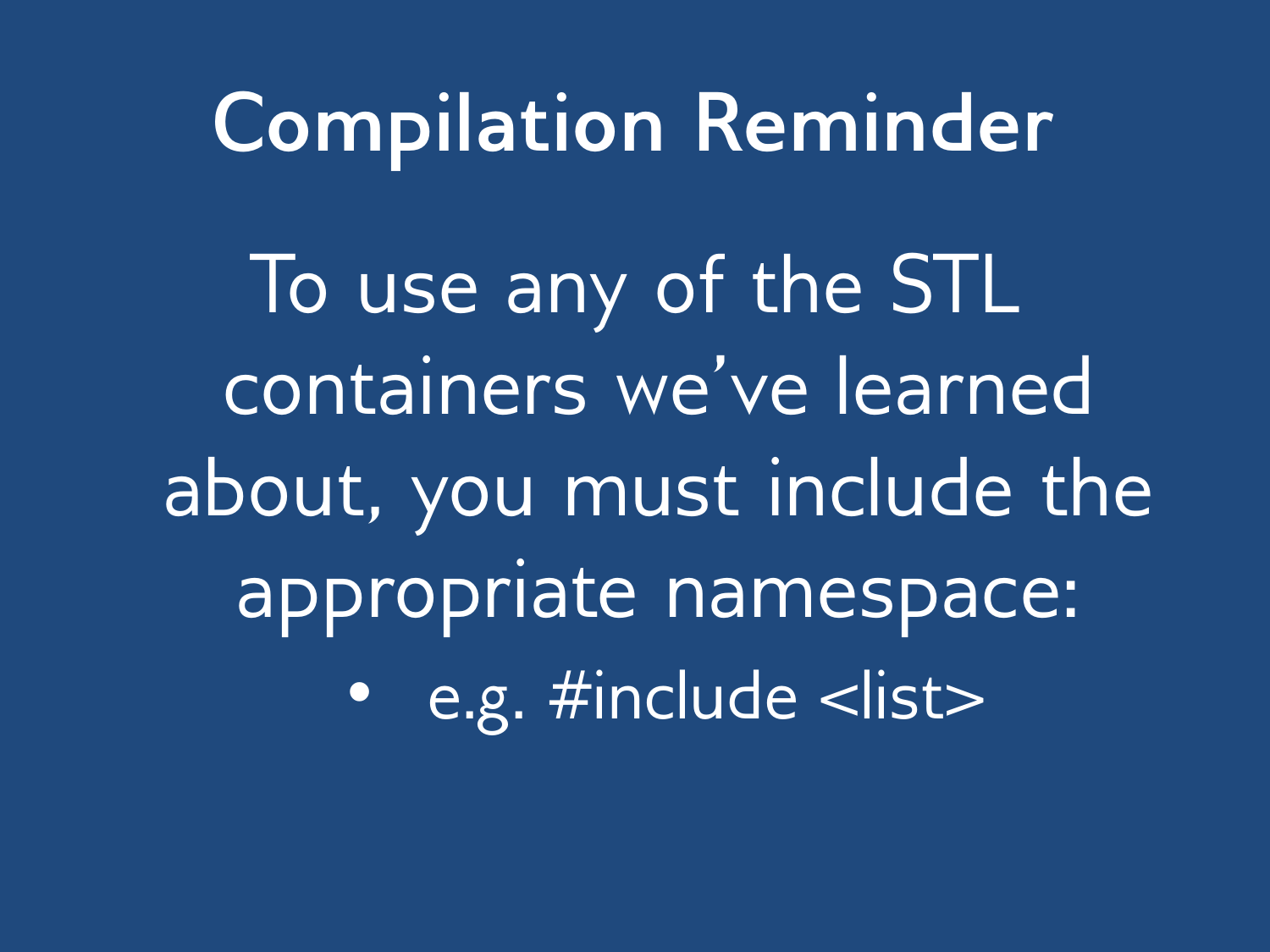

# Compilation Reminder
To use any of the STL containers we’ve learned about, you must include the appropriate namespace:
e.g. #include <list>